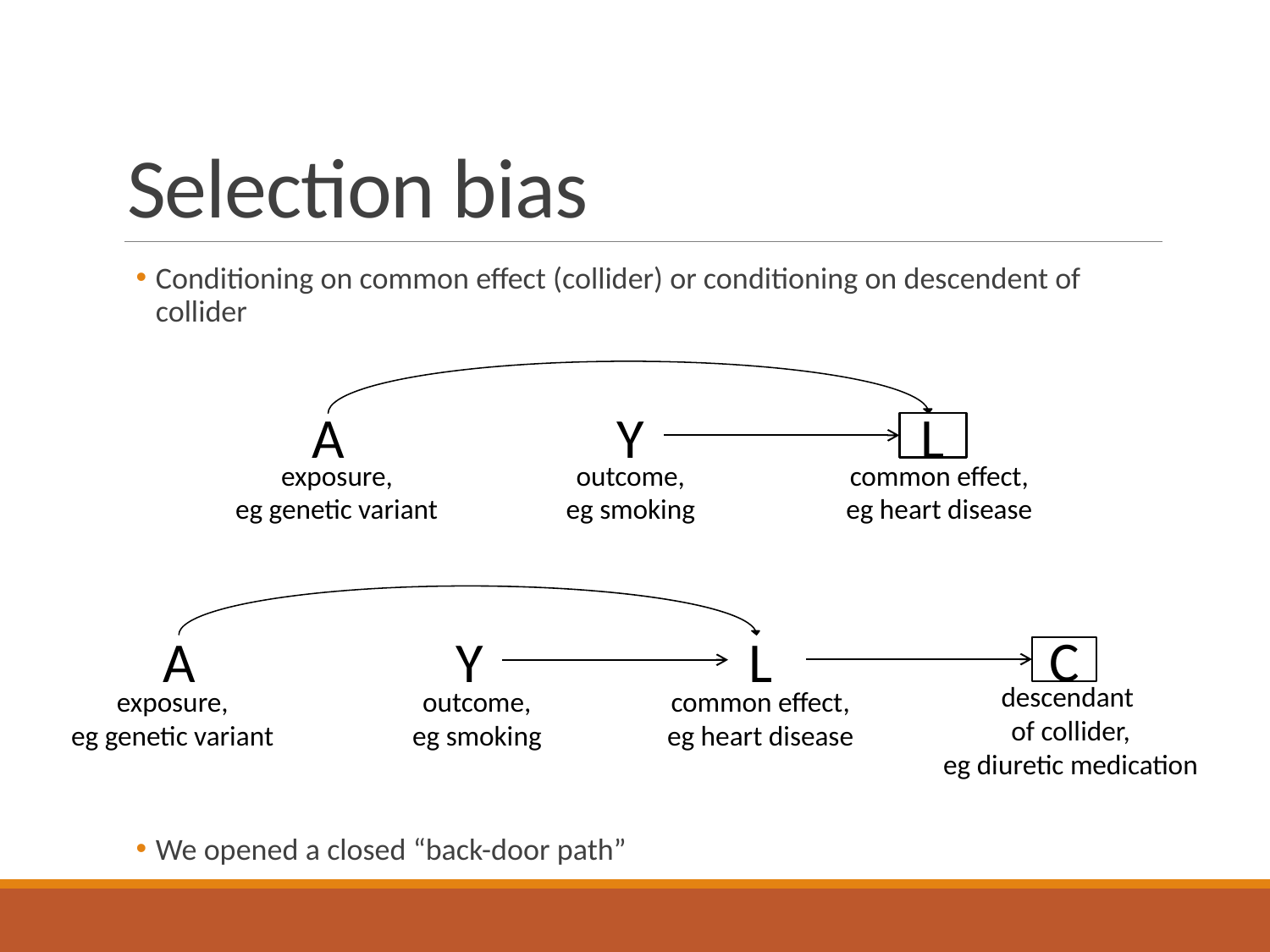

# Selection bias
Conditioning on common effect (collider) or conditioning on descendent of collider

We opened a closed “back-door path”

A
Y
L
exposure,
eg genetic variant
outcome,
eg smoking
common effect,
eg heart disease

A
Y
L
C
exposure,
eg genetic variant
outcome,
eg smoking
common effect,
eg heart disease
descendant
of collider,
eg diuretic medication